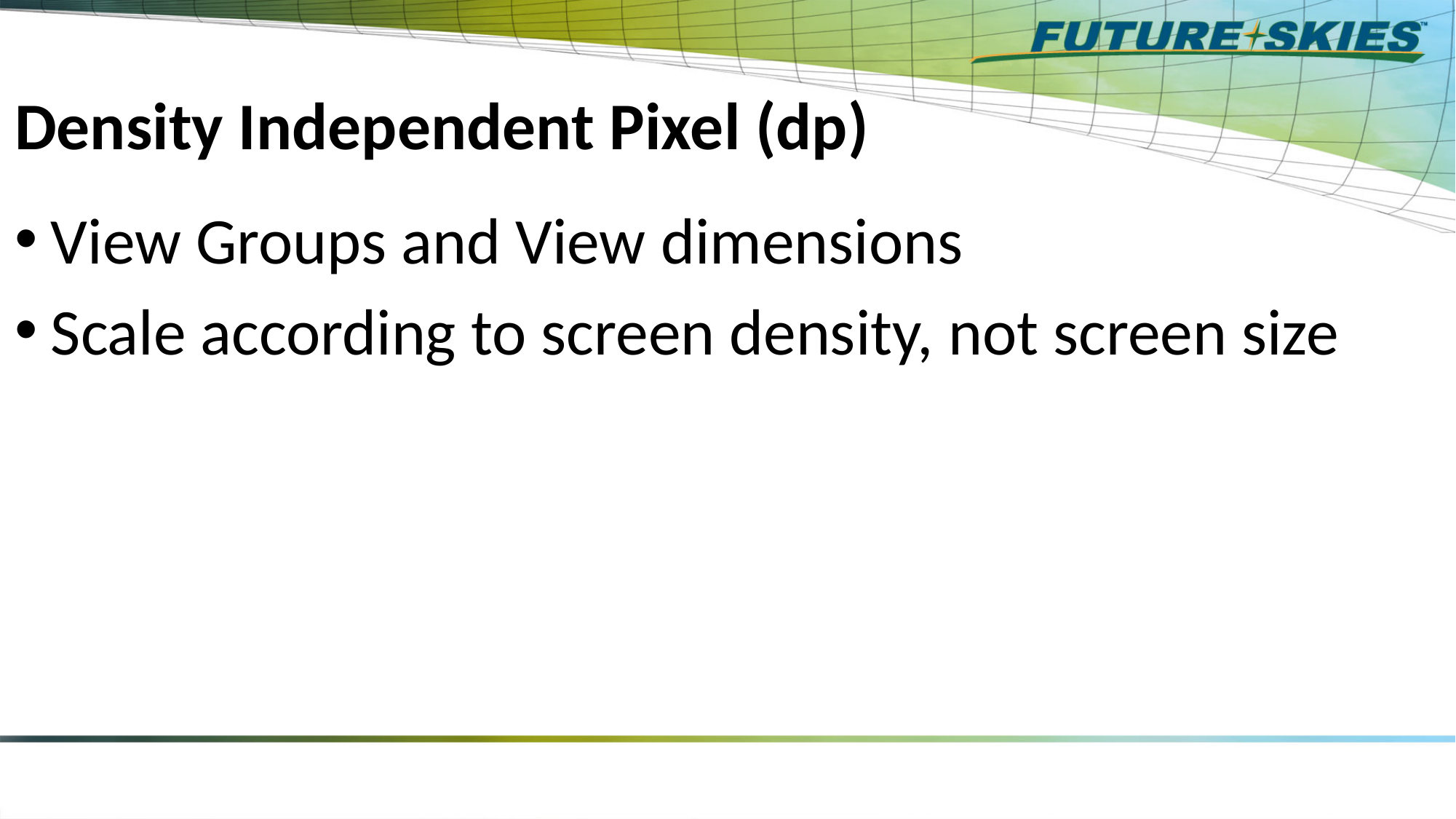

# Density Independent Pixel (dp)
View Groups and View dimensions
Scale according to screen density, not screen size